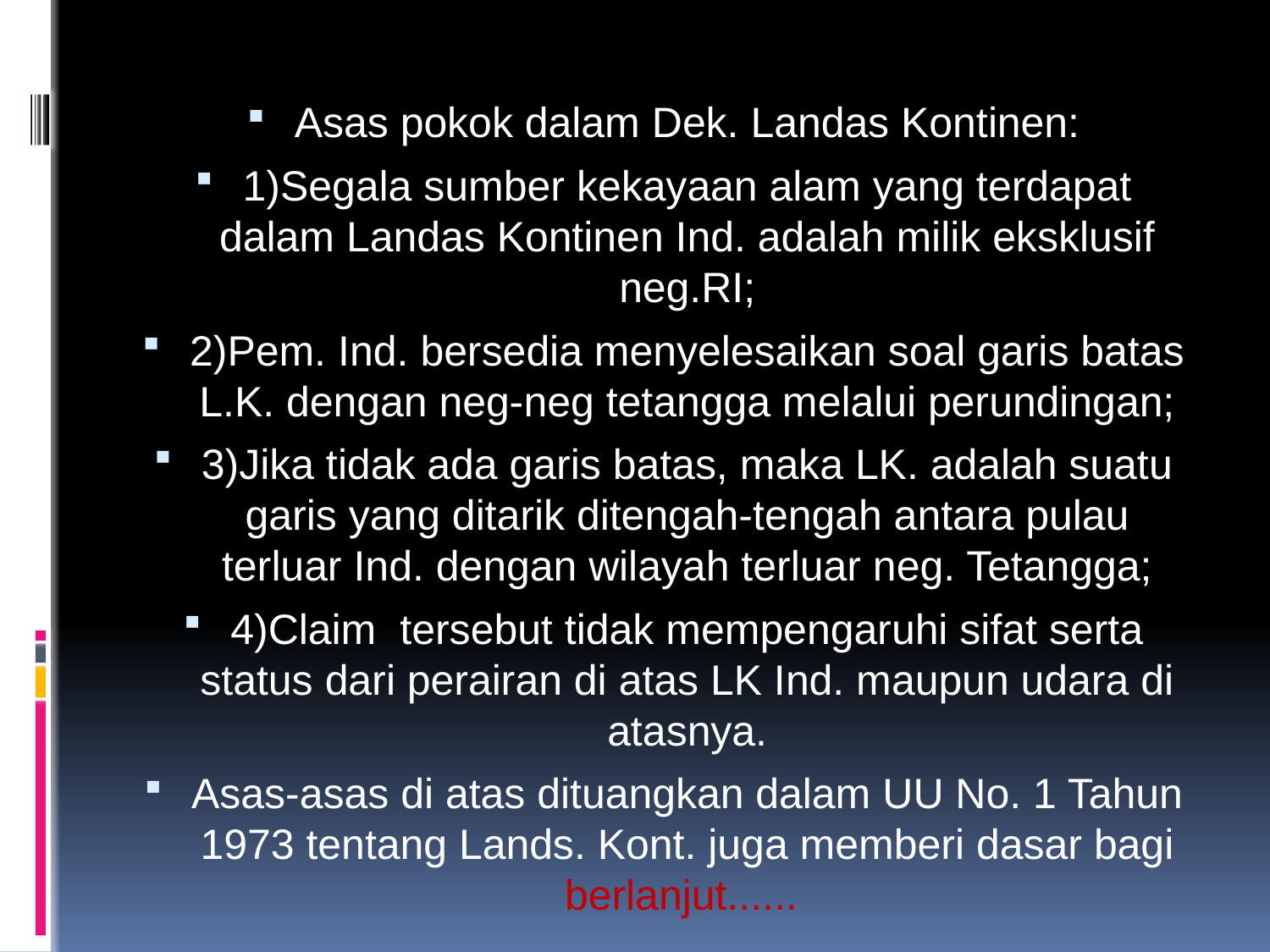

Asas pokok dalam Dek. Landas Kontinen:
1)Segala sumber kekayaan alam yang terdapat dalam Landas Kontinen Ind. adalah milik eksklusif neg.RI;
2)Pem. Ind. bersedia menyelesaikan soal garis batas L.K. dengan neg-neg tetangga melalui perundingan;
3)Jika tidak ada garis batas, maka LK. adalah suatu garis yang ditarik ditengah-tengah antara pulau terluar Ind. dengan wilayah terluar neg. Tetangga;
4)Claim  tersebut tidak mempengaruhi sifat serta status dari perairan di atas LK Ind. maupun udara di atasnya.
Asas-asas di atas dituangkan dalam UU No. 1 Tahun 1973 tentang Lands. Kont. juga memberi dasar bagi berlanjut......